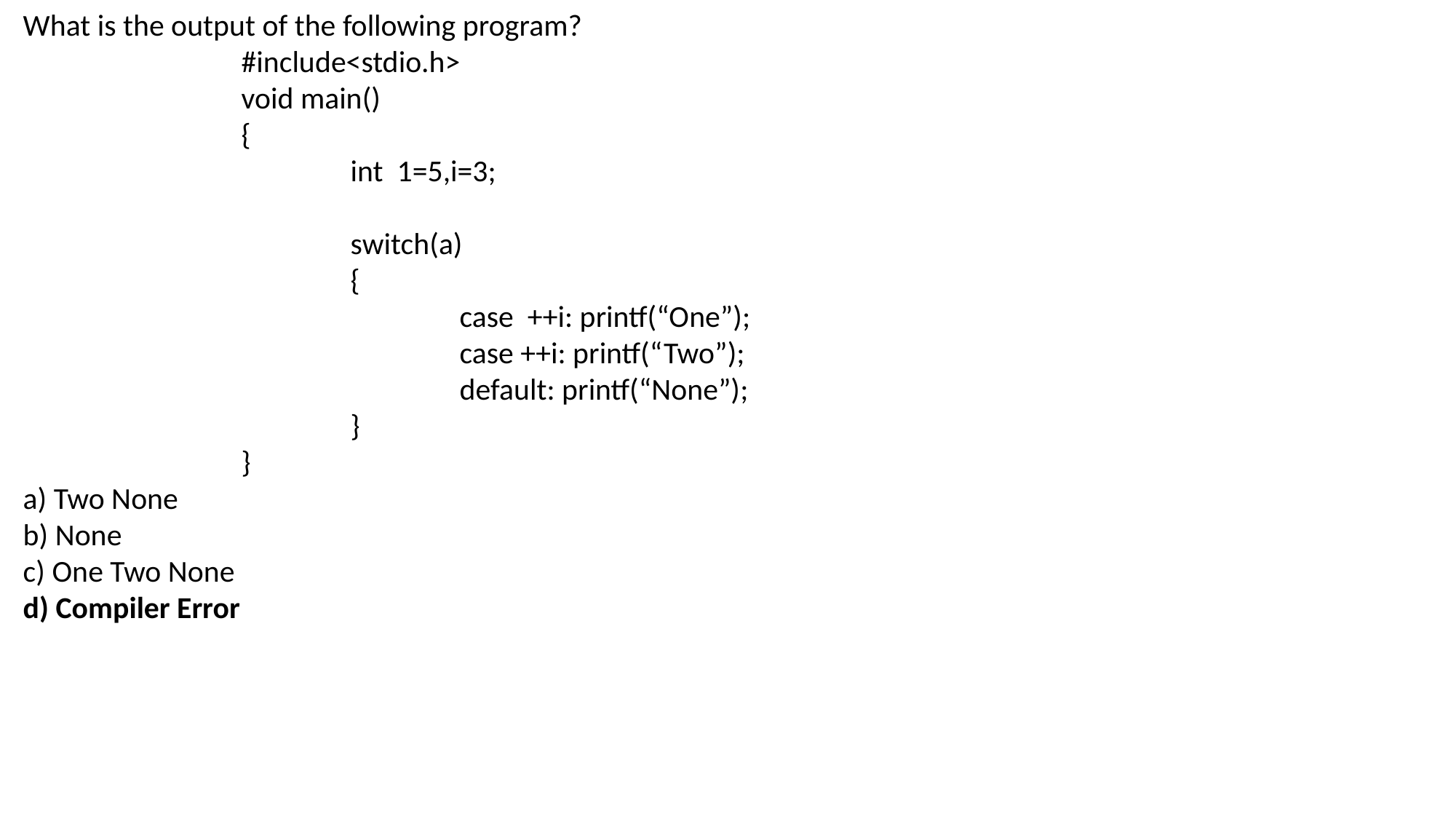

What is the output of the following program?
		#include<stdio.h>
		void main()
		{
			int  1=5,i=3;

			switch(a)
			{
				case  ++i: printf(“One”);
				case ++i: printf(“Two”);
				default: printf(“None”);
			}
		}
a) Two None
b) None
c) One Two None
d) Compiler Error